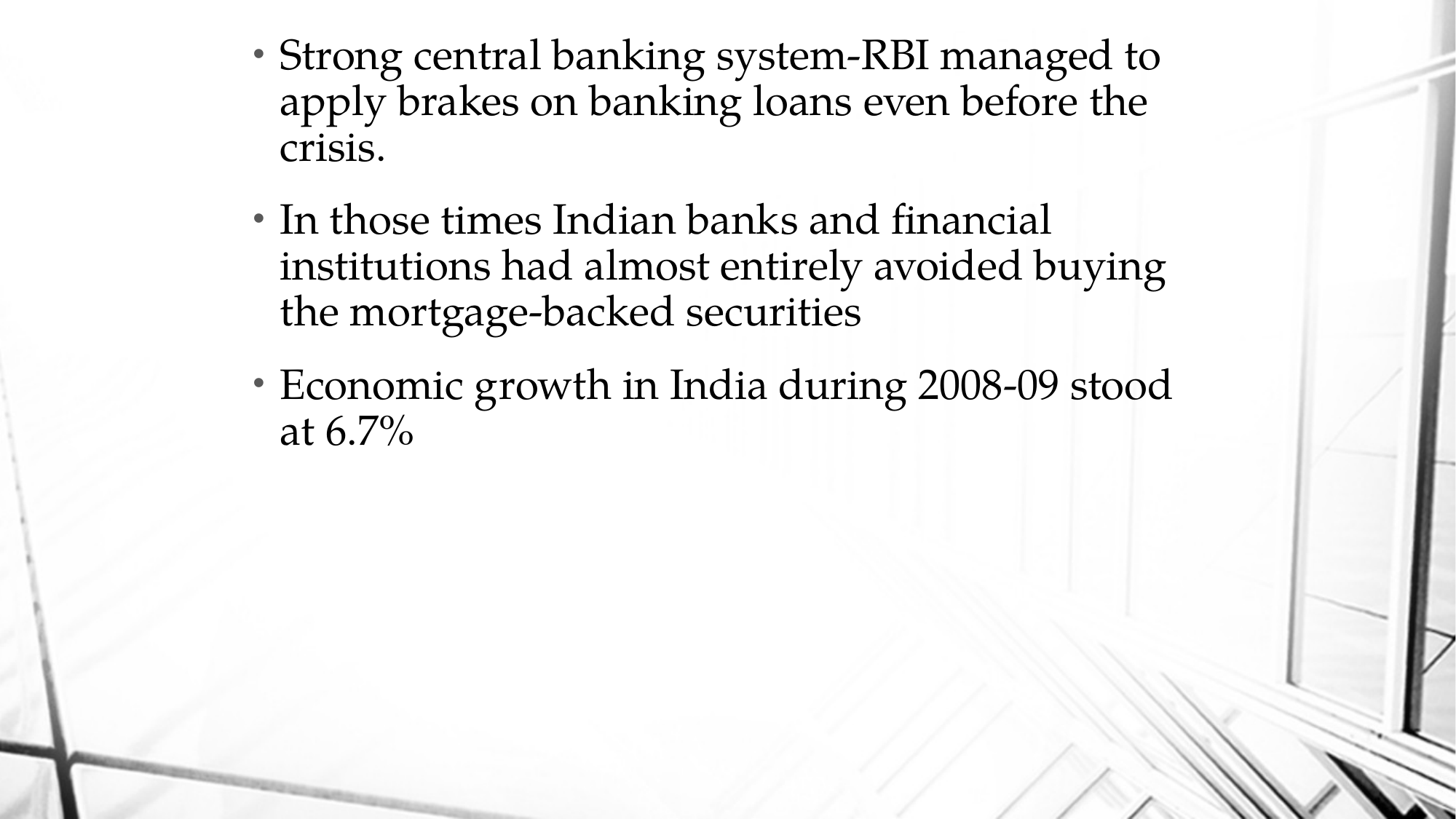

Strong central banking system-RBI managed to apply brakes on banking loans even before the crisis.
In those times Indian banks and financial institutions had almost entirely avoided buying the mortgage-backed securities
Economic growth in India during 2008-09 stood at 6.7%